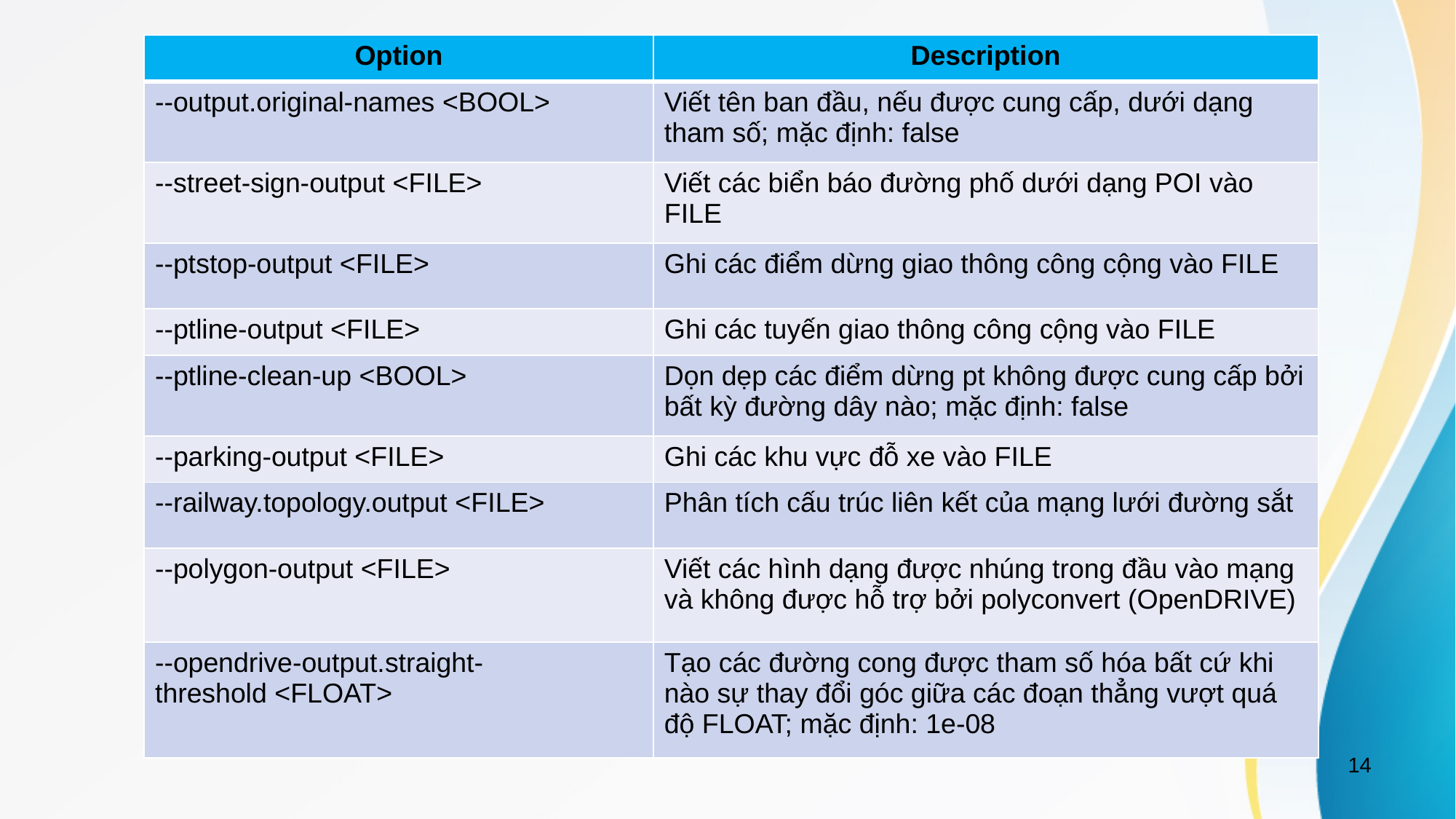

| Option | Description |
| --- | --- |
| --output.original-names <BOOL> | Viết tên ban đầu, nếu được cung cấp, dưới dạng tham số; mặc định: false |
| --street-sign-output <FILE> | Viết các biển báo đường phố dưới dạng POI vào FILE |
| --ptstop-output <FILE> | Ghi các điểm dừng giao thông công cộng vào FILE |
| --ptline-output <FILE> | Ghi các tuyến giao thông công cộng vào FILE |
| --ptline-clean-up <BOOL> | Dọn dẹp các điểm dừng pt không được cung cấp bởi bất kỳ đường dây nào; mặc định: false |
| --parking-output <FILE> | Ghi các khu vực đỗ xe vào FILE |
| --railway.topology.output <FILE> | Phân tích cấu trúc liên kết của mạng lưới đường sắt |
| --polygon-output <FILE> | Viết các hình dạng được nhúng trong đầu vào mạng và không được hỗ trợ bởi polyconvert (OpenDRIVE) |
| --opendrive-output.straight-threshold <FLOAT> | Tạo các đường cong được tham số hóa bất cứ khi nào sự thay đổi góc giữa các đoạn thẳng vượt quá độ FLOAT; mặc định: 1e-08 |
14